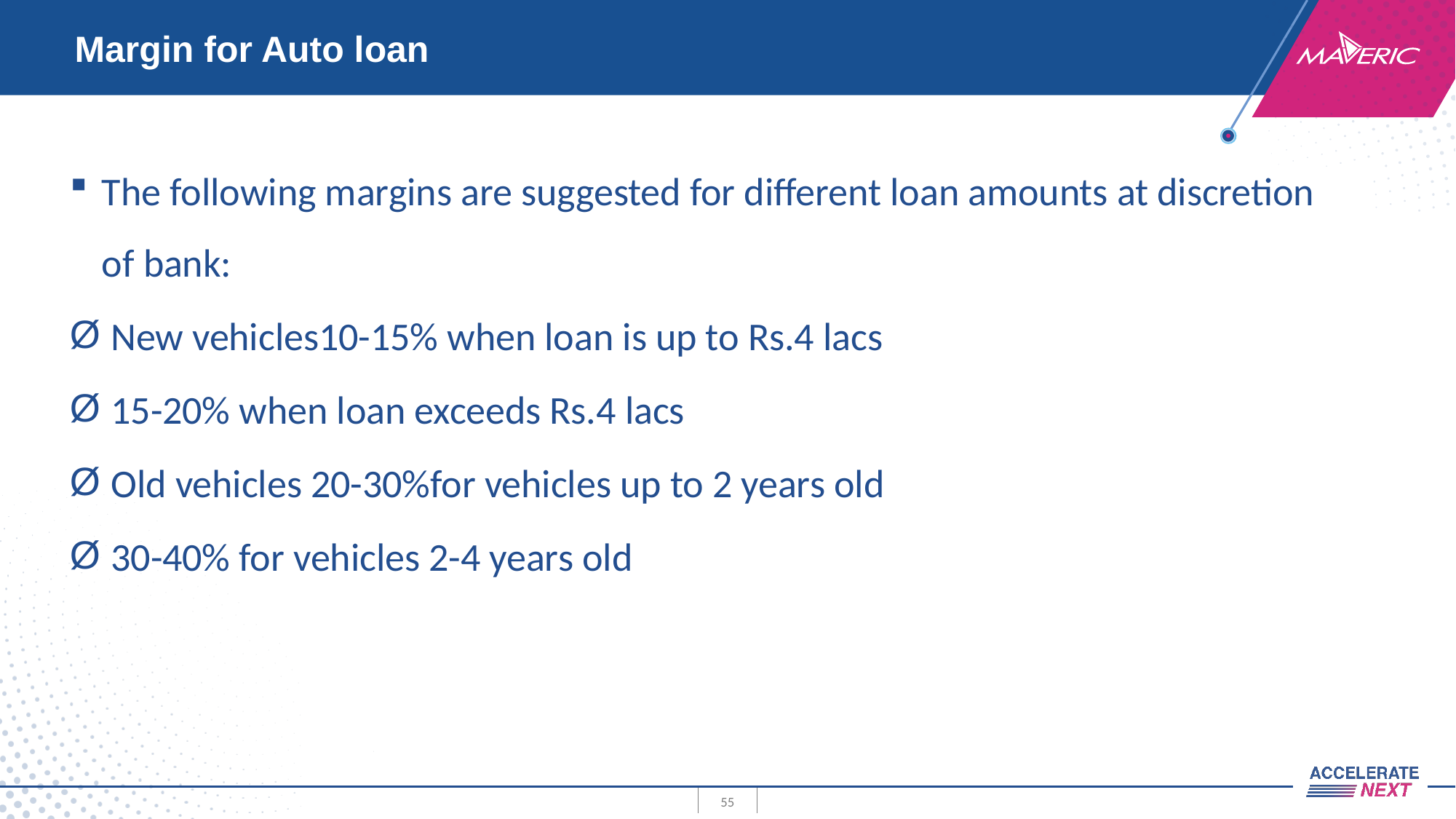

# Margin for Auto loan
The following margins are suggested for different loan amounts at discretion of bank:
New vehicles10-15% when loan is up to Rs.4 lacs
15-20% when loan exceeds Rs.4 lacs
Old vehicles 20-30%for vehicles up to 2 years old
30-40% for vehicles 2-4 years old

55